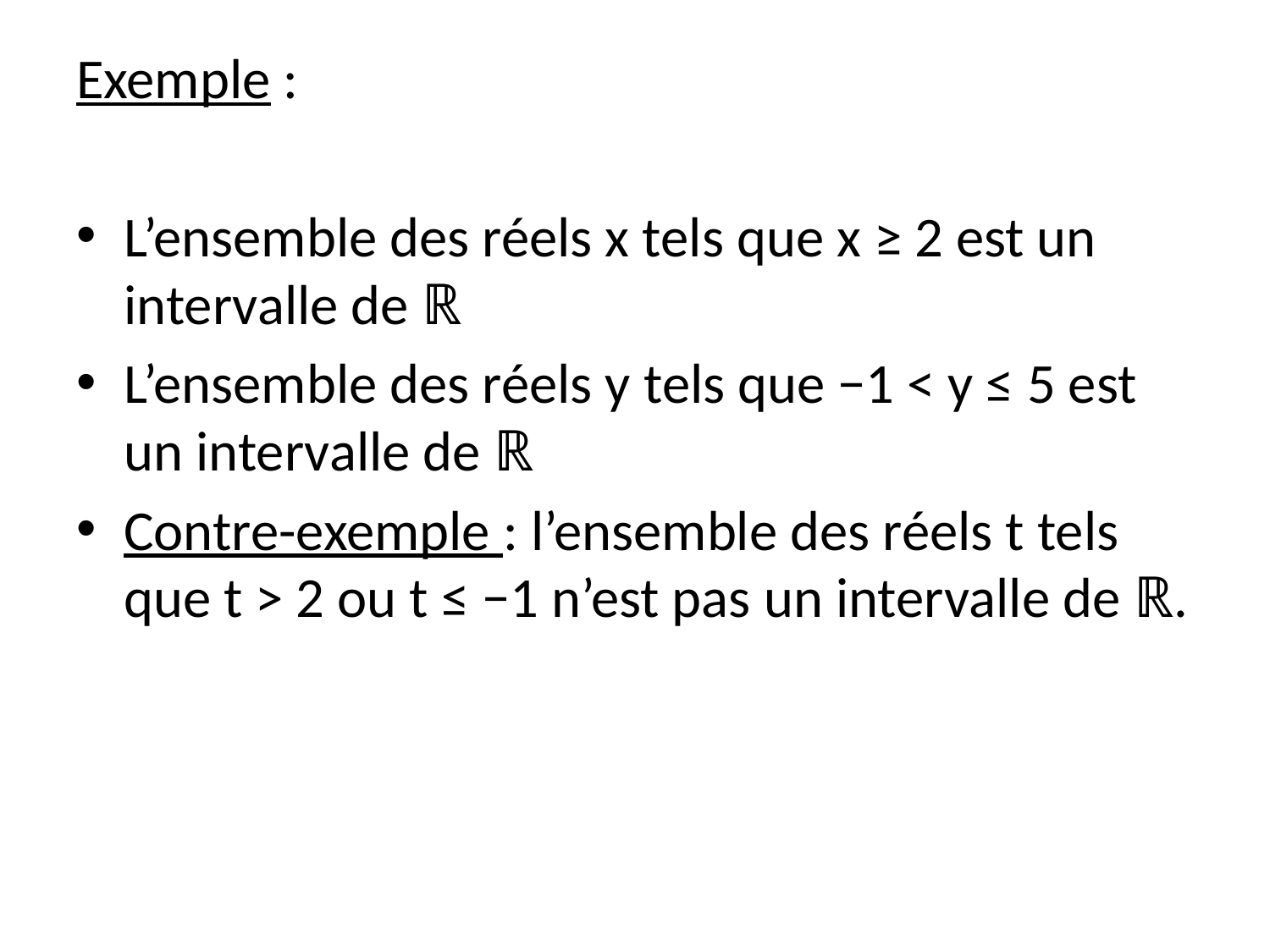

Exemple :

L’ensemble des réels x tels que x ≥ 2 est un intervalle de ℝ
L’ensemble des réels y tels que −1 < y ≤ 5 est un intervalle de ℝ
Contre-exemple : l’ensemble des réels t tels que t > 2 ou t ≤ −1 n’est pas un intervalle de ℝ.